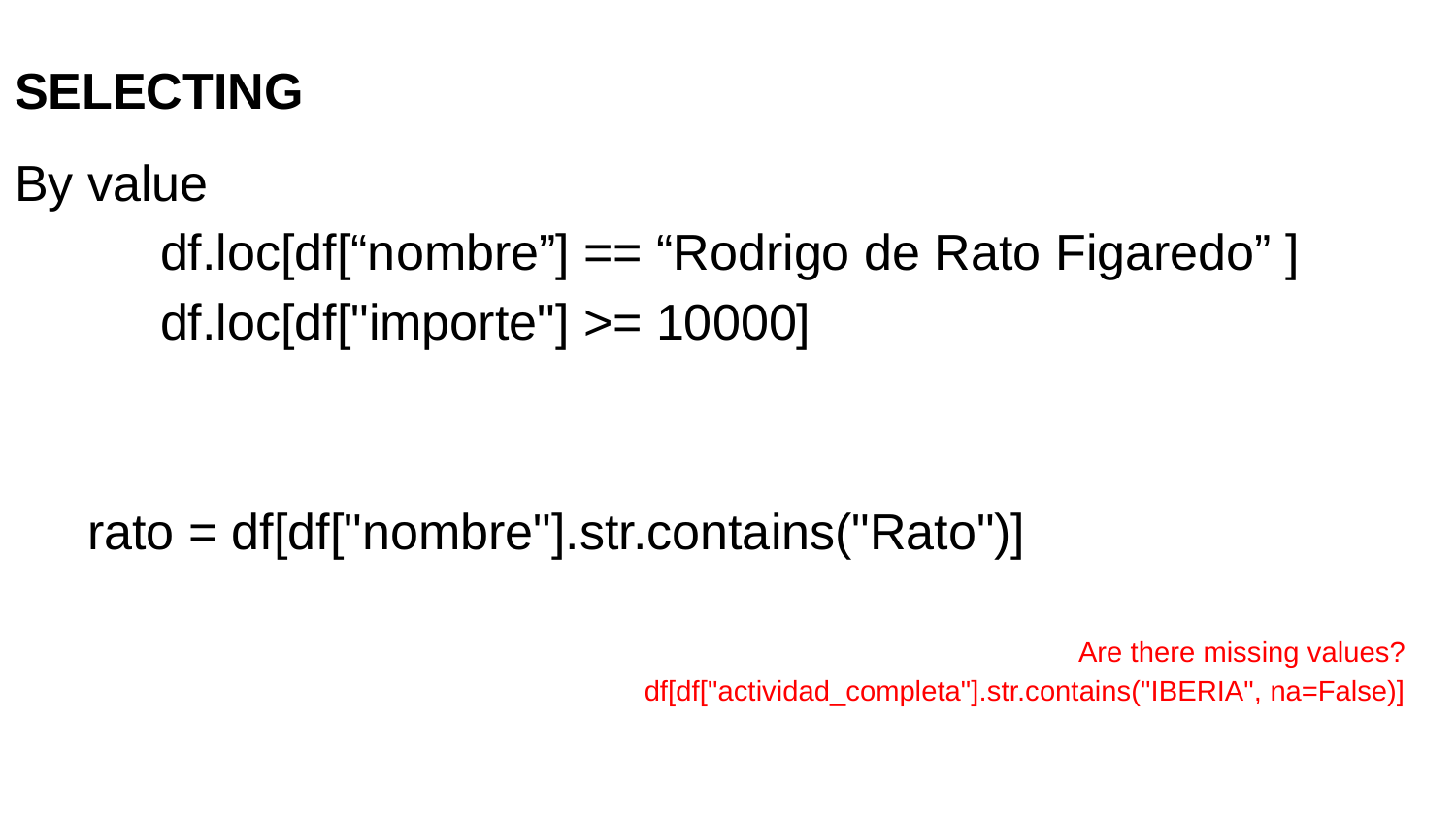

SELECTING
By value
	df.loc[df[“nombre”] == “Rodrigo de Rato Figaredo” ]
	df.loc[df["importe"] >= 10000]

rato = df[df["nombre"].str.contains("Rato")]

Are there missing values?
df[df["actividad_completa"].str.contains("IBERIA", na=False)]